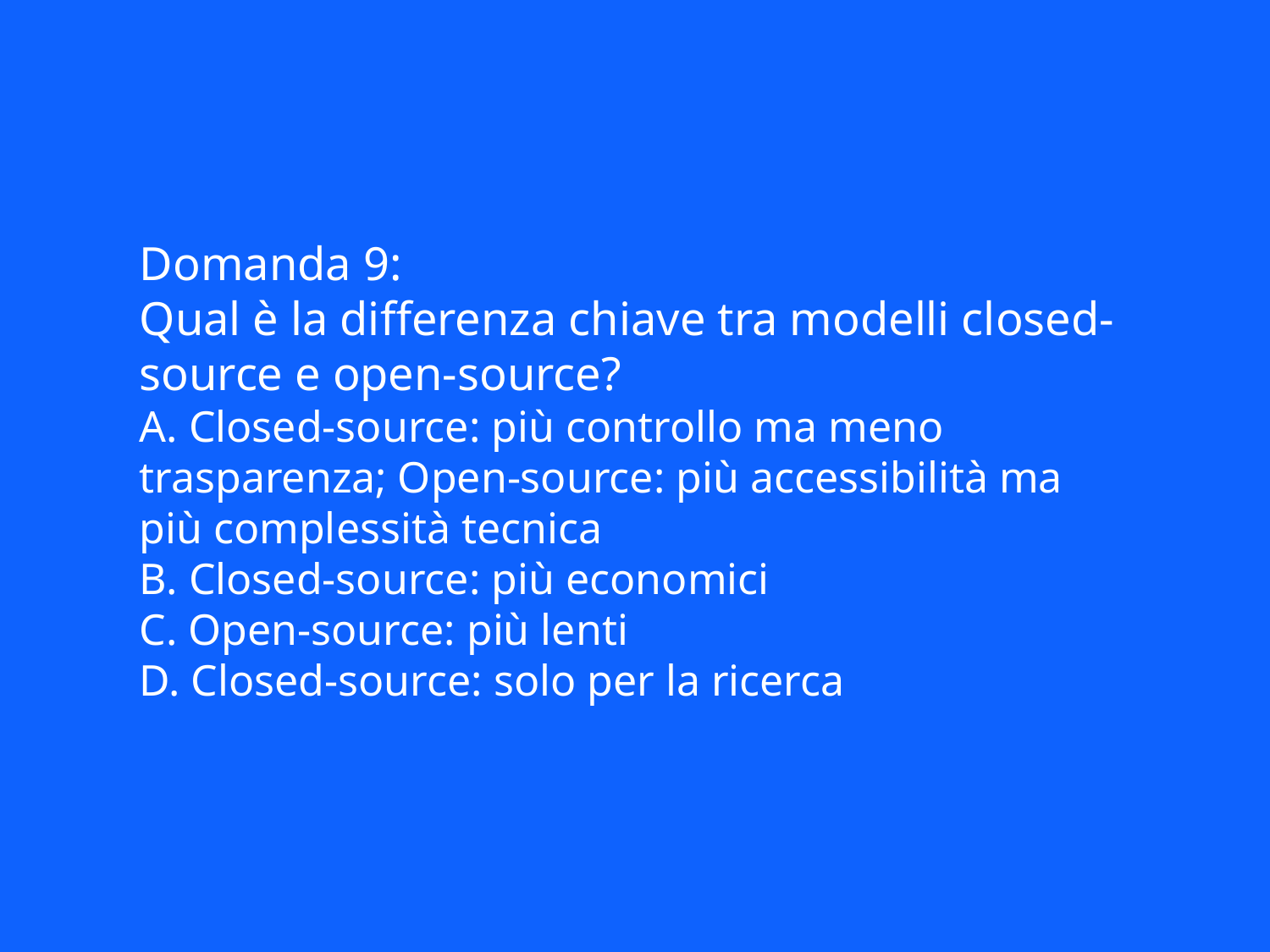

Domanda 9:
Qual è la differenza chiave tra modelli closed-source e open-source?
A. Closed-source: più controllo ma meno trasparenza; Open-source: più accessibilità ma più complessità tecnica
B. Closed-source: più economici
C. Open-source: più lenti
D. Closed-source: solo per la ricerca